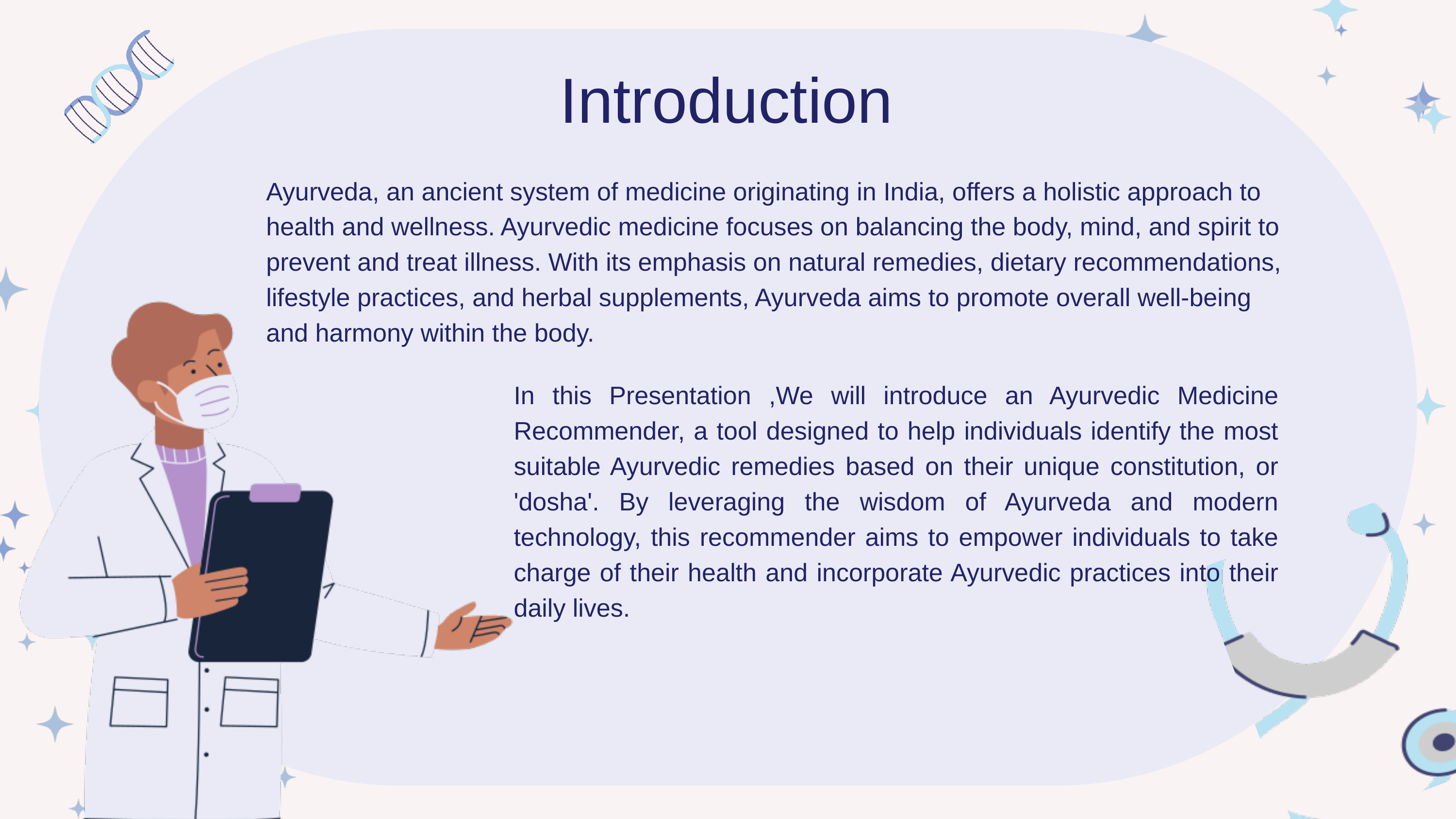

Introduction
Ayurveda, an ancient system of medicine originating in India, offers a holistic approach to health and wellness. Ayurvedic medicine focuses on balancing the body, mind, and spirit to prevent and treat illness. With its emphasis on natural remedies, dietary recommendations, lifestyle practices, and herbal supplements, Ayurveda aims to promote overall well-being and harmony within the body.

In this Presentation ,We will introduce an Ayurvedic Medicine Recommender, a tool designed to help individuals identify the most suitable Ayurvedic remedies based on their unique constitution, or 'dosha'. By leveraging the wisdom of Ayurveda and modern technology, this recommender aims to empower individuals to take charge of their health and incorporate Ayurvedic practices into their daily lives.